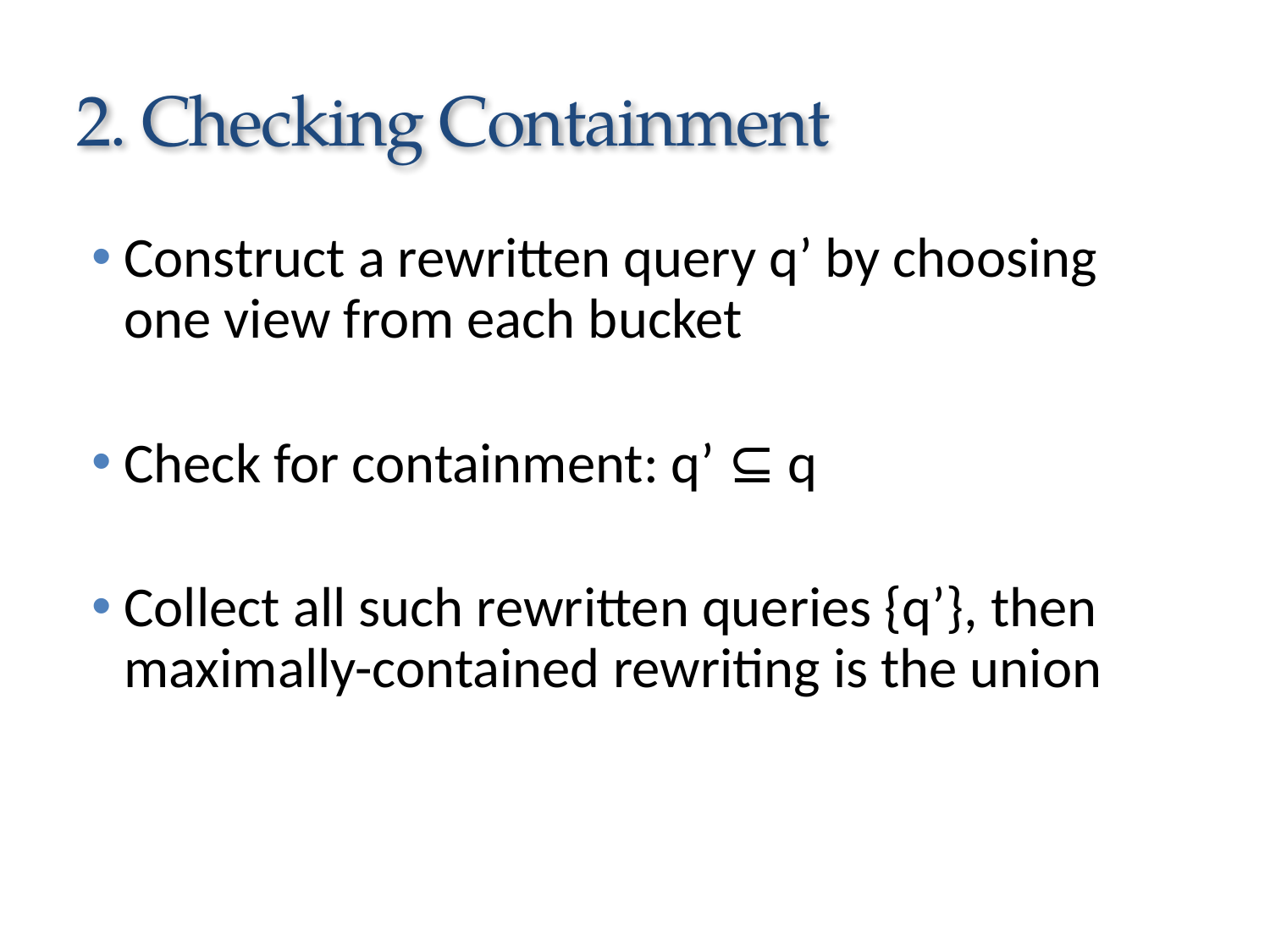

# 2. Checking Containment
Construct a rewritten query q’ by choosing one view from each bucket

Check for containment: q’ ⊆ q

Collect all such rewritten queries {q’}, then maximally-contained rewriting is the union